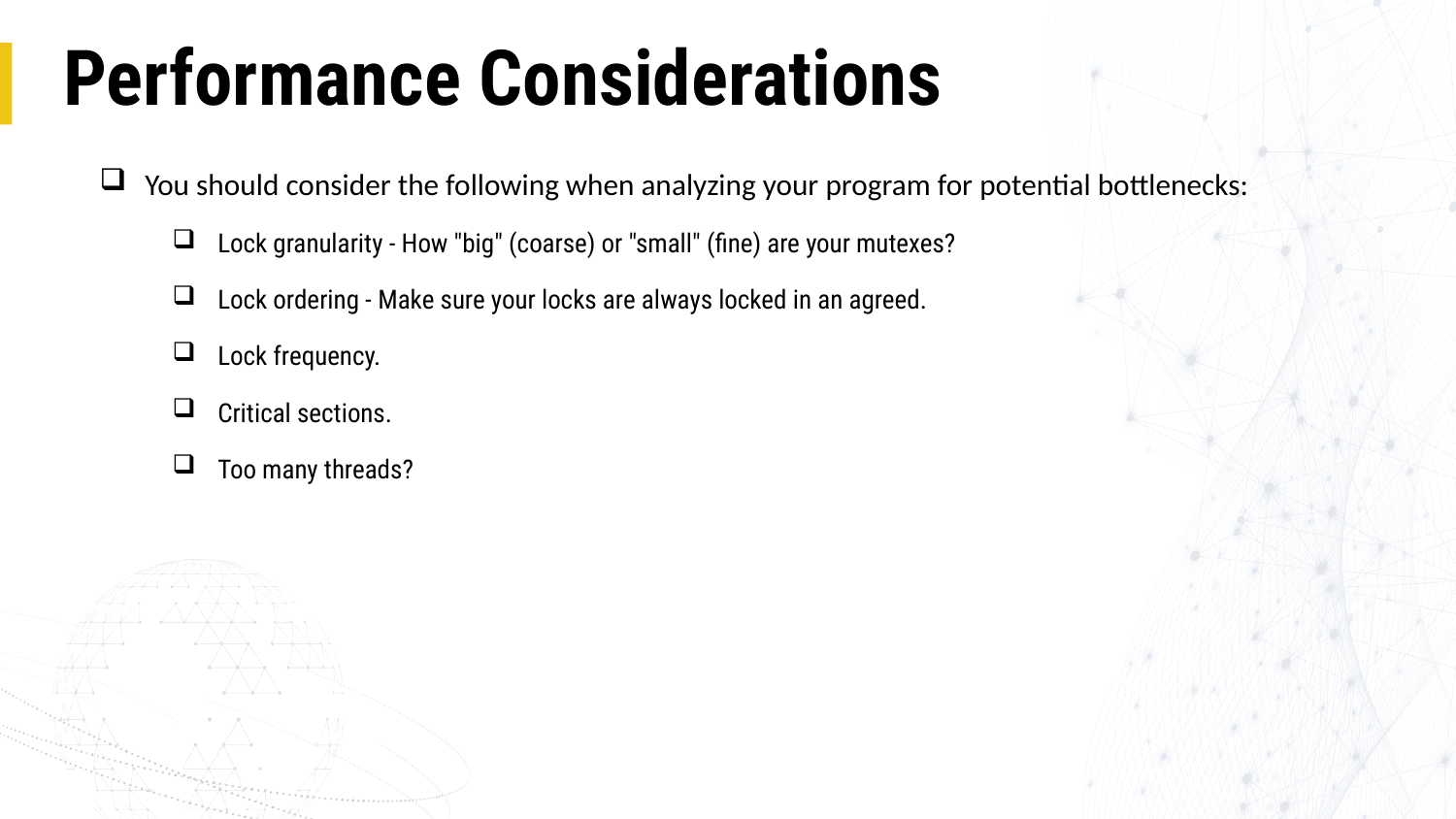

# Performance Considerations
You should consider the following when analyzing your program for potential bottlenecks:
Lock granularity - How "big" (coarse) or "small" (fine) are your mutexes?
Lock ordering - Make sure your locks are always locked in an agreed.
Lock frequency.
Critical sections.
Too many threads?